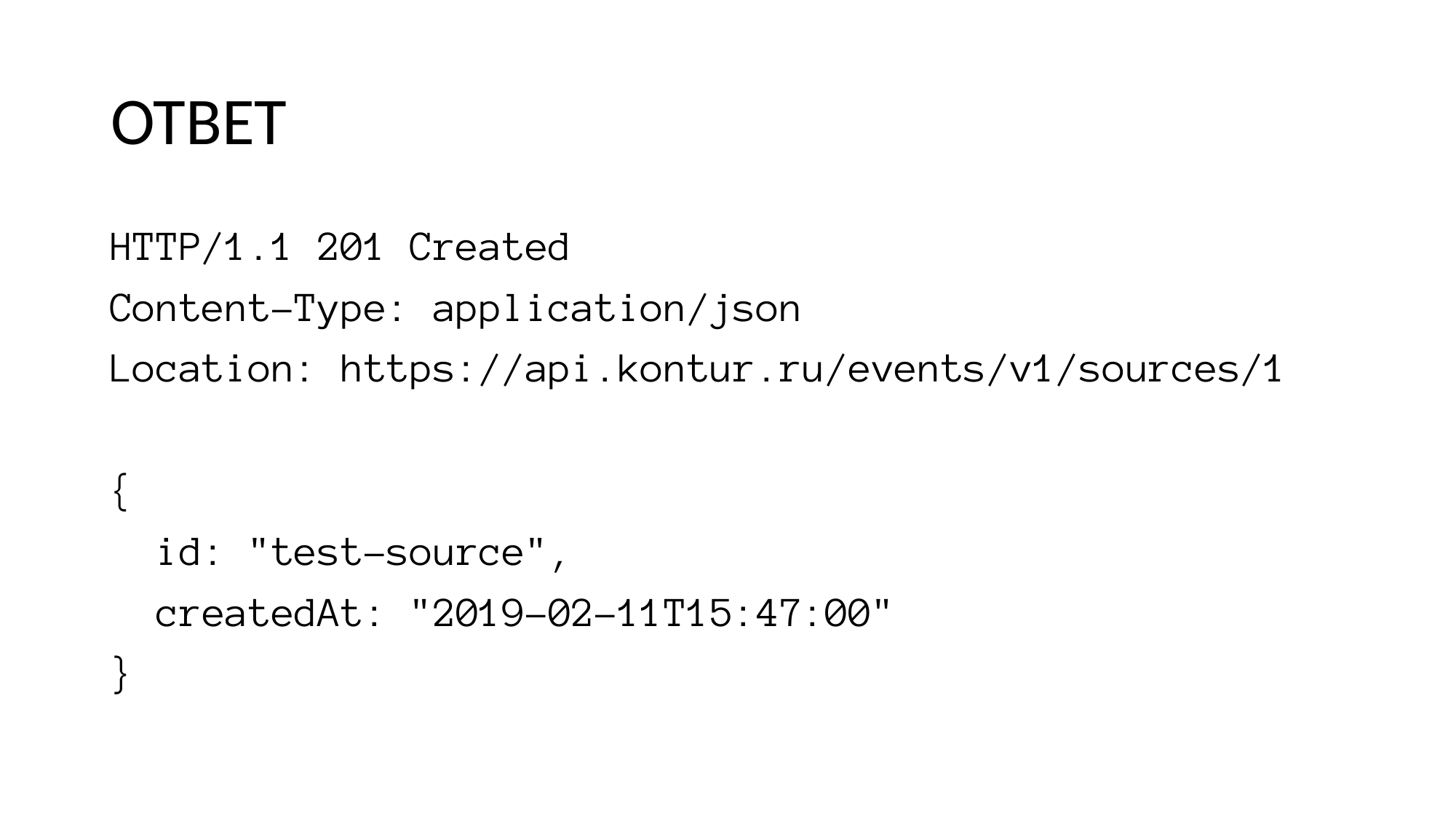

ОТВЕТ
HTTP/1.1 201 Created
Content-Type: application/json
Location: https://api.kontur.ru/events/v1/sources/1

{
  id: "test-source",
  createdAt: "2019-02-11T15:47:00"
}